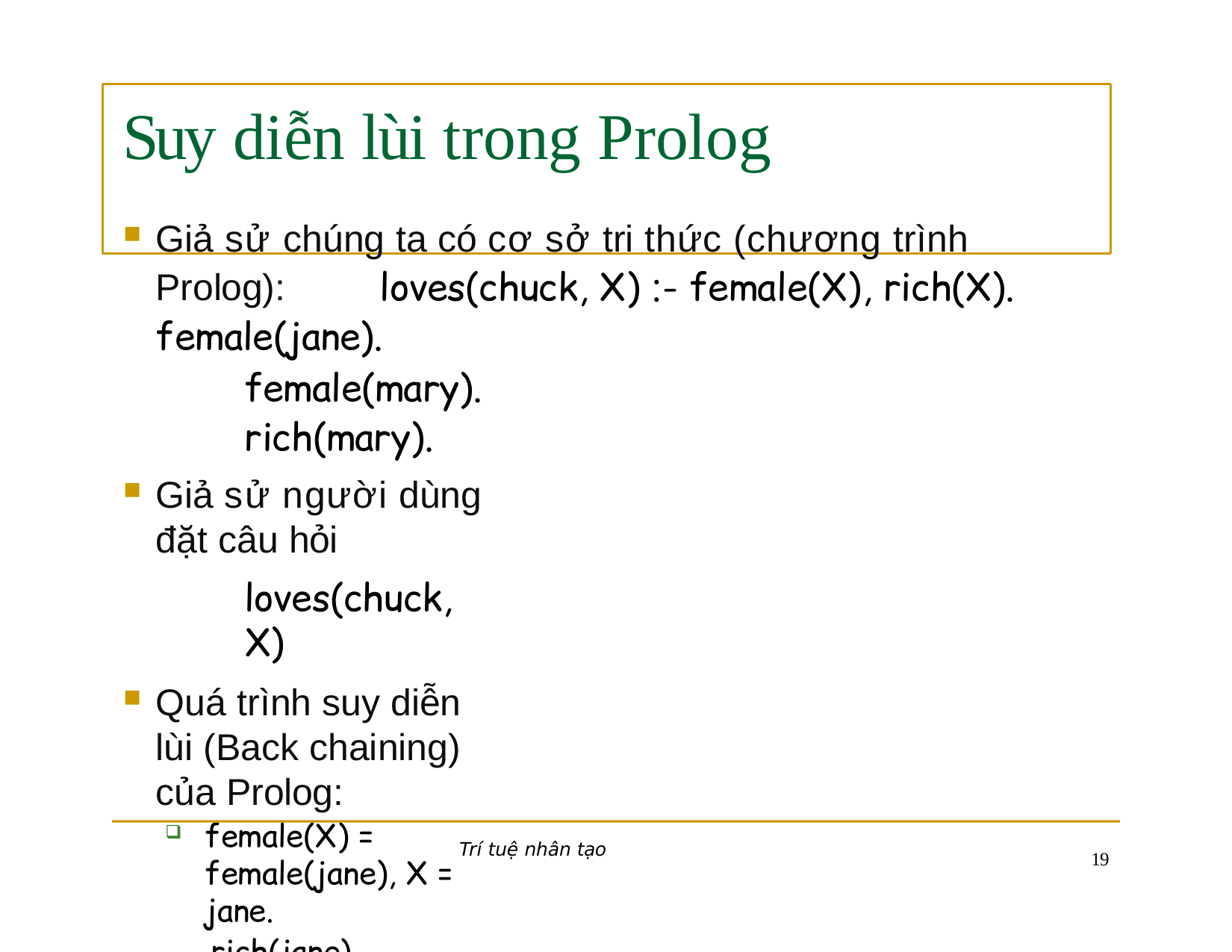

# Suy diễn lùi trong Prolog
Giả sử chúng ta có cơ sở tri thức (chương trình Prolog): 	loves(chuck, X) :- female(X), rich(X). 	female(jane).
female(mary). rich(mary).
Giả sử người dùng đặt câu hỏi
loves(chuck, X)
Quá trình suy diễn lùi (Back chaining) của Prolog:
female(X) = female(jane), X = jane.
rich(jane).	: thất bại (không thể chứng minh được!)
female(X) = female(mary), X = mary.
rich(mary).	: thành công (chứng minh được!)

Trí tuệ nhân tạo
19